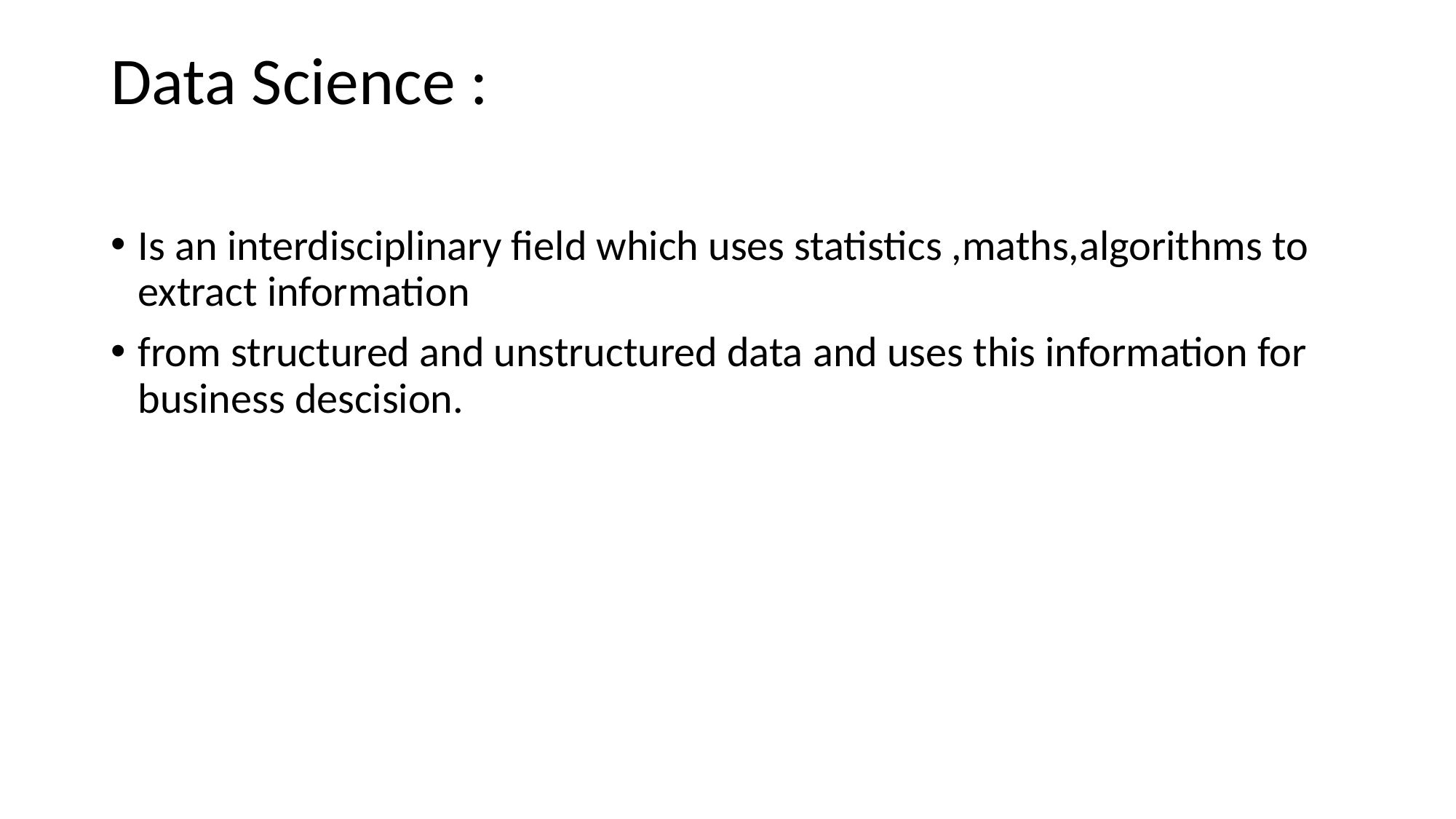

# Data Science :
Is an interdisciplinary field which uses statistics ,maths,algorithms to extract information
from structured and unstructured data and uses this information for business descision.